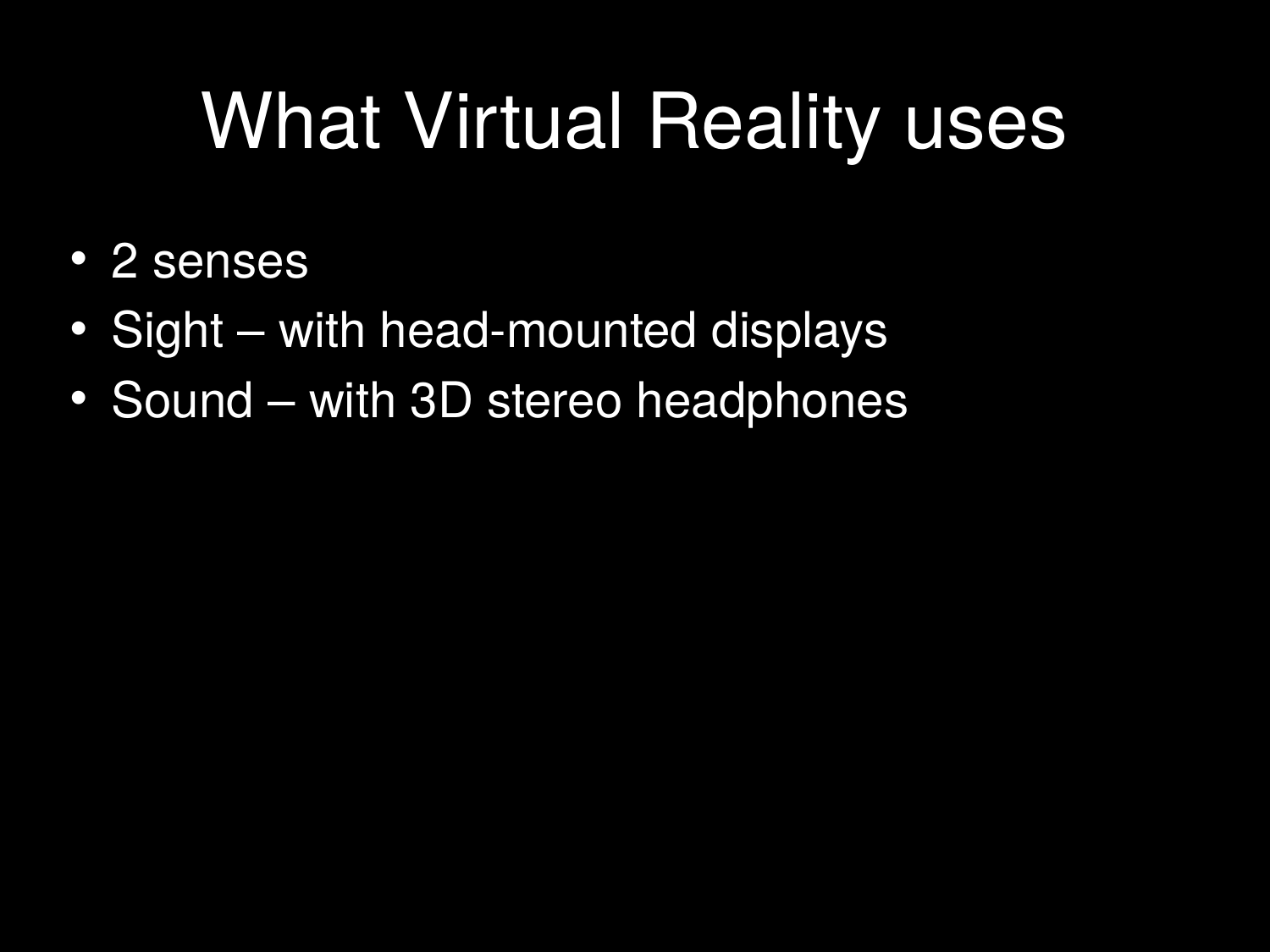

# What Virtual Reality uses
2 senses
Sight – with head-mounted displays
Sound – with 3D stereo headphones